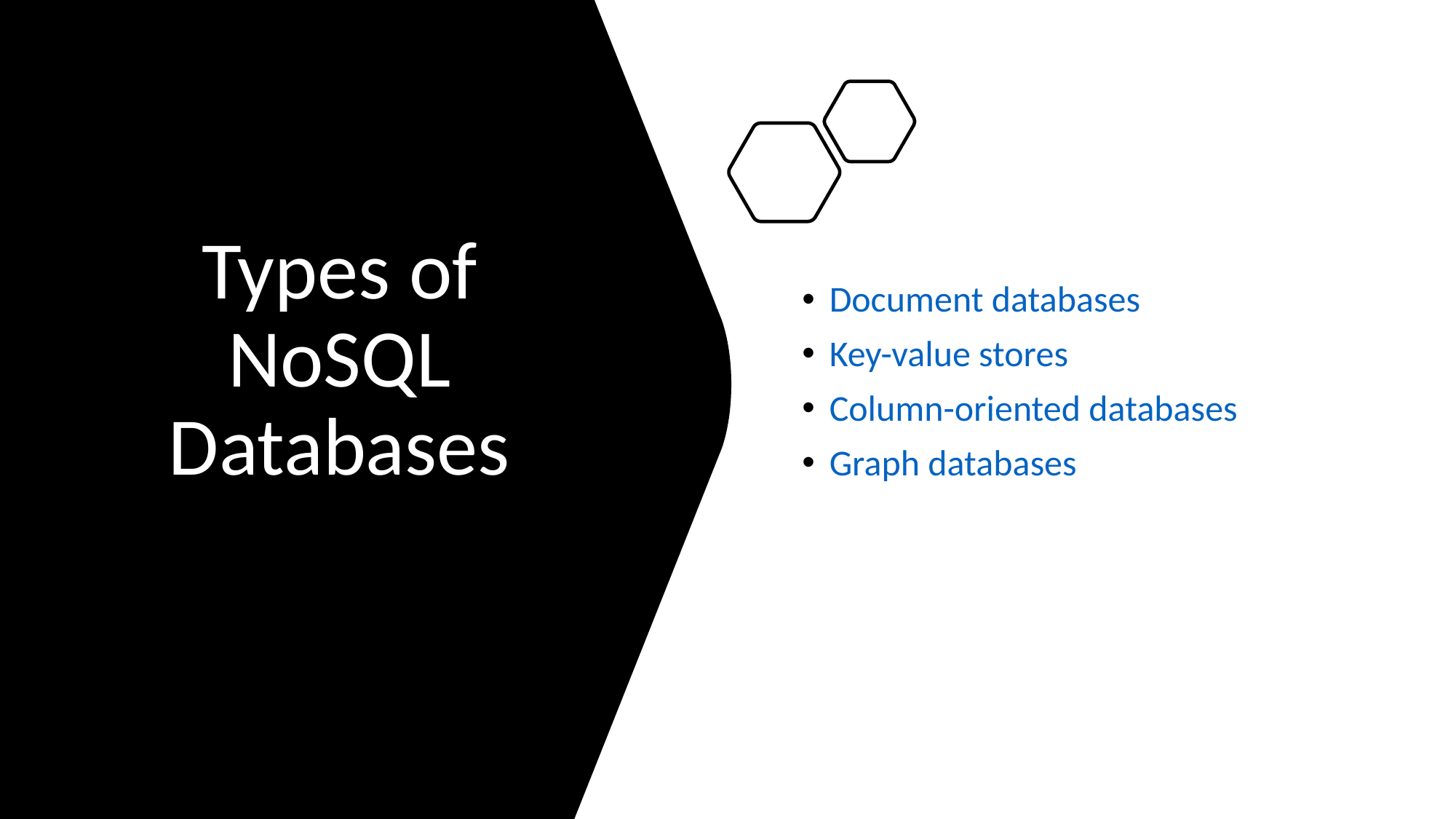

# Types of NoSQL Databases
Document databases
Key-value stores
Column-oriented databases
Graph databases